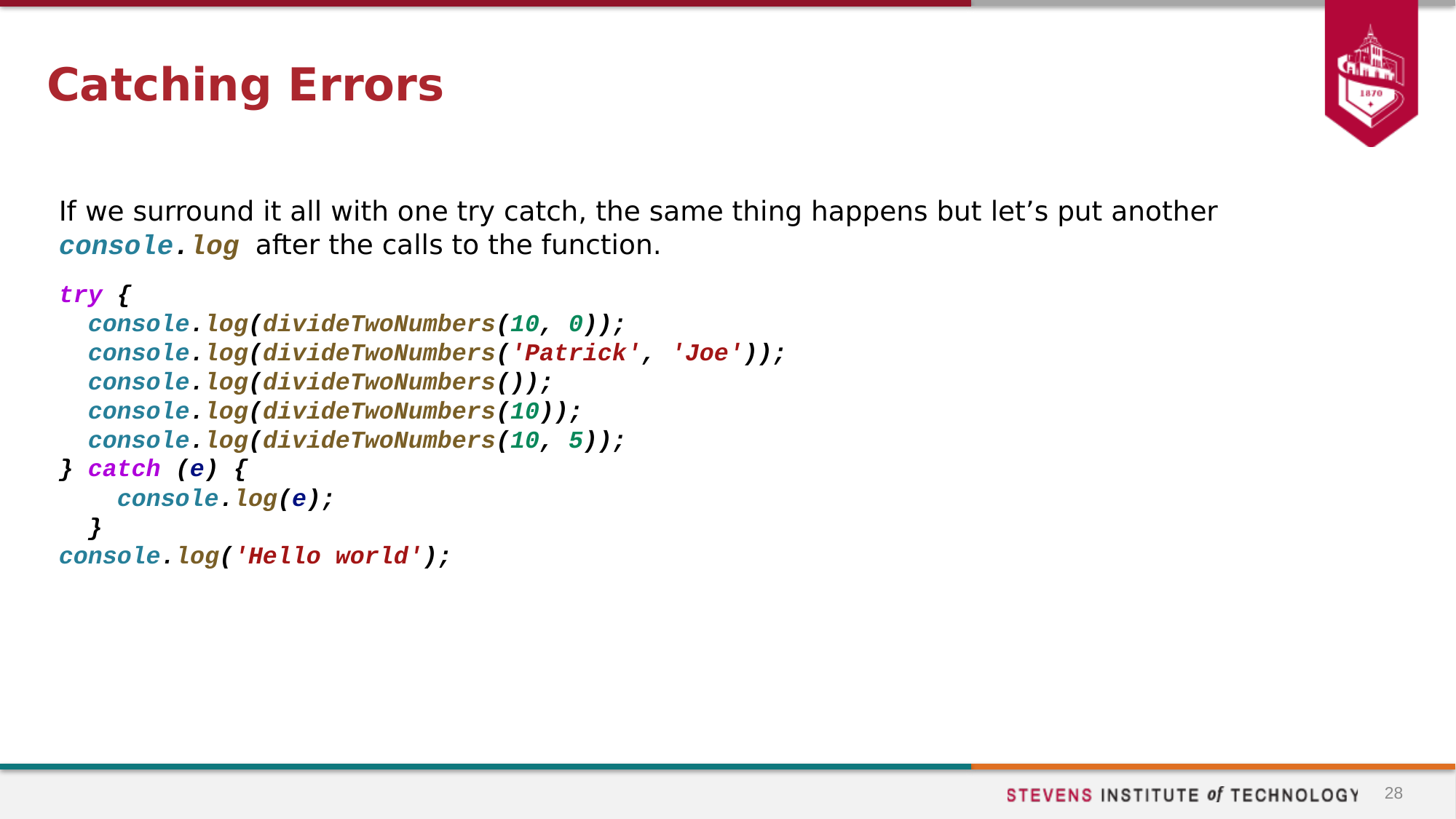

# Catching Errors
If we surround it all with one try catch, the same thing happens but let’s put another console.log after the calls to the function.
try {
  console.log(divideTwoNumbers(10, 0));
  console.log(divideTwoNumbers('Patrick', 'Joe'));
  console.log(divideTwoNumbers());
  console.log(divideTwoNumbers(10));
  console.log(divideTwoNumbers(10, 5));
} catch (e) {
    console.log(e);
  }
console.log('Hello world');

28